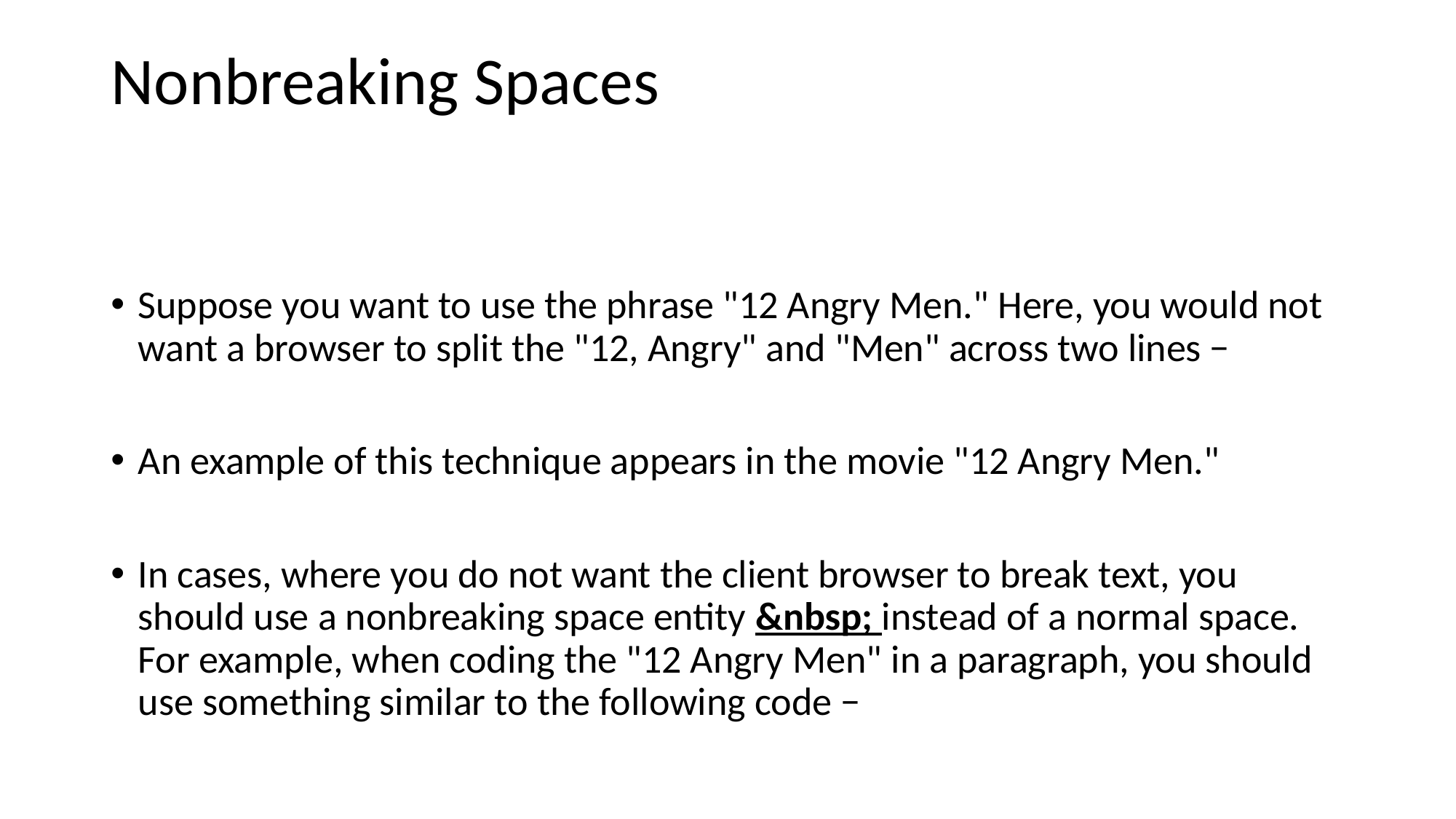

# Nonbreaking Spaces

Suppose you want to use the phrase "12 Angry Men." Here, you would not want a browser to split the "12, Angry" and "Men" across two lines −

An example of this technique appears in the movie "12 Angry Men."

In cases, where you do not want the client browser to break text, you should use a nonbreaking space entity &nbsp; instead of a normal space. For example, when coding the "12 Angry Men" in a paragraph, you should use something similar to the following code −